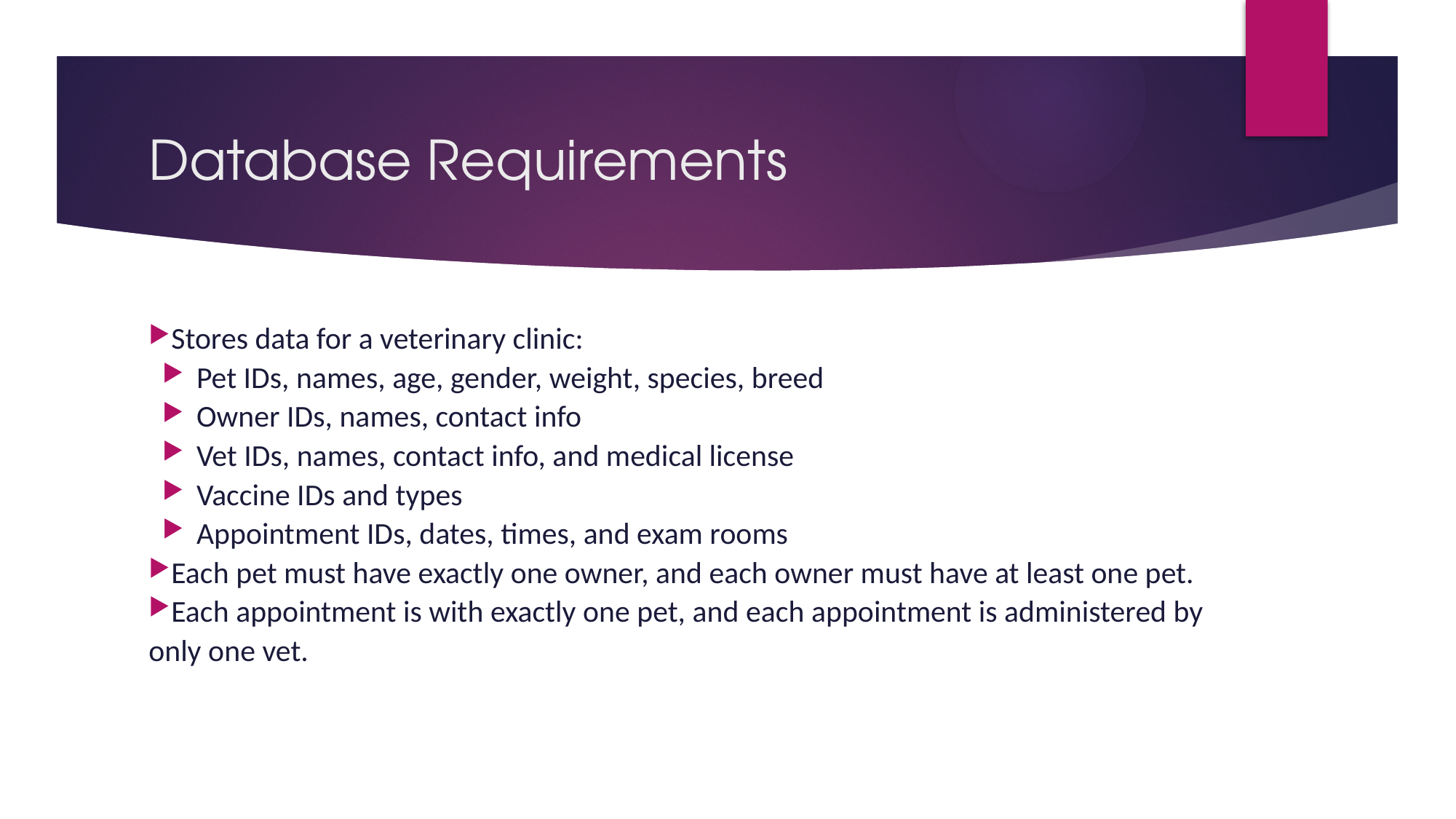

# Database Requirements
Stores data for a veterinary clinic:
Pet IDs, names, age, gender, weight, species, breed
Owner IDs, names, contact info
Vet IDs, names, contact info, and medical license
Vaccine IDs and types
Appointment IDs, dates, times, and exam rooms
Each pet must have exactly one owner, and each owner must have at least one pet.
Each appointment is with exactly one pet, and each appointment is administered by only one vet.